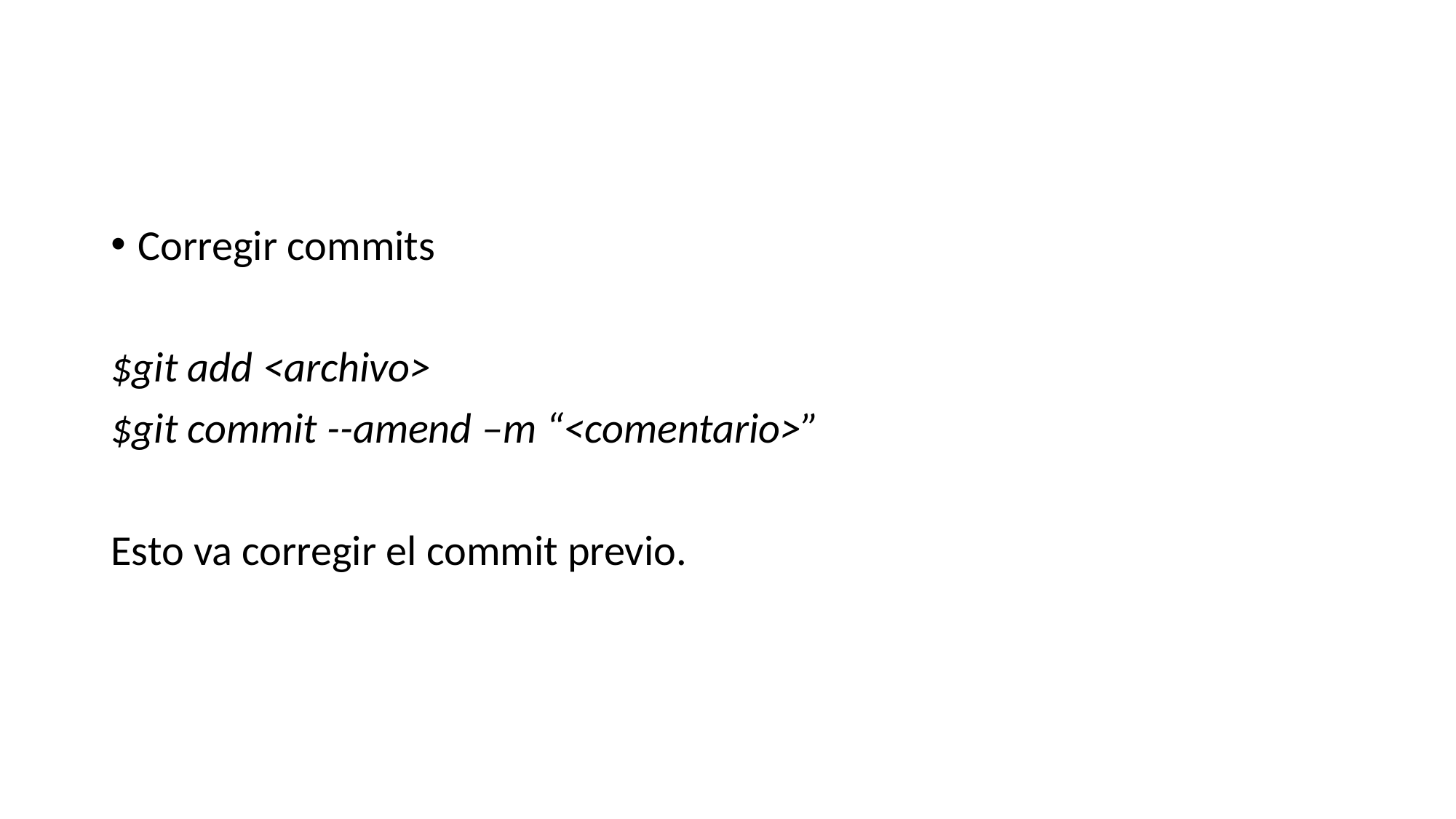

#
Corregir commits

$git add <archivo>
$git commit --amend –m “<comentario>”

Esto va corregir el commit previo.